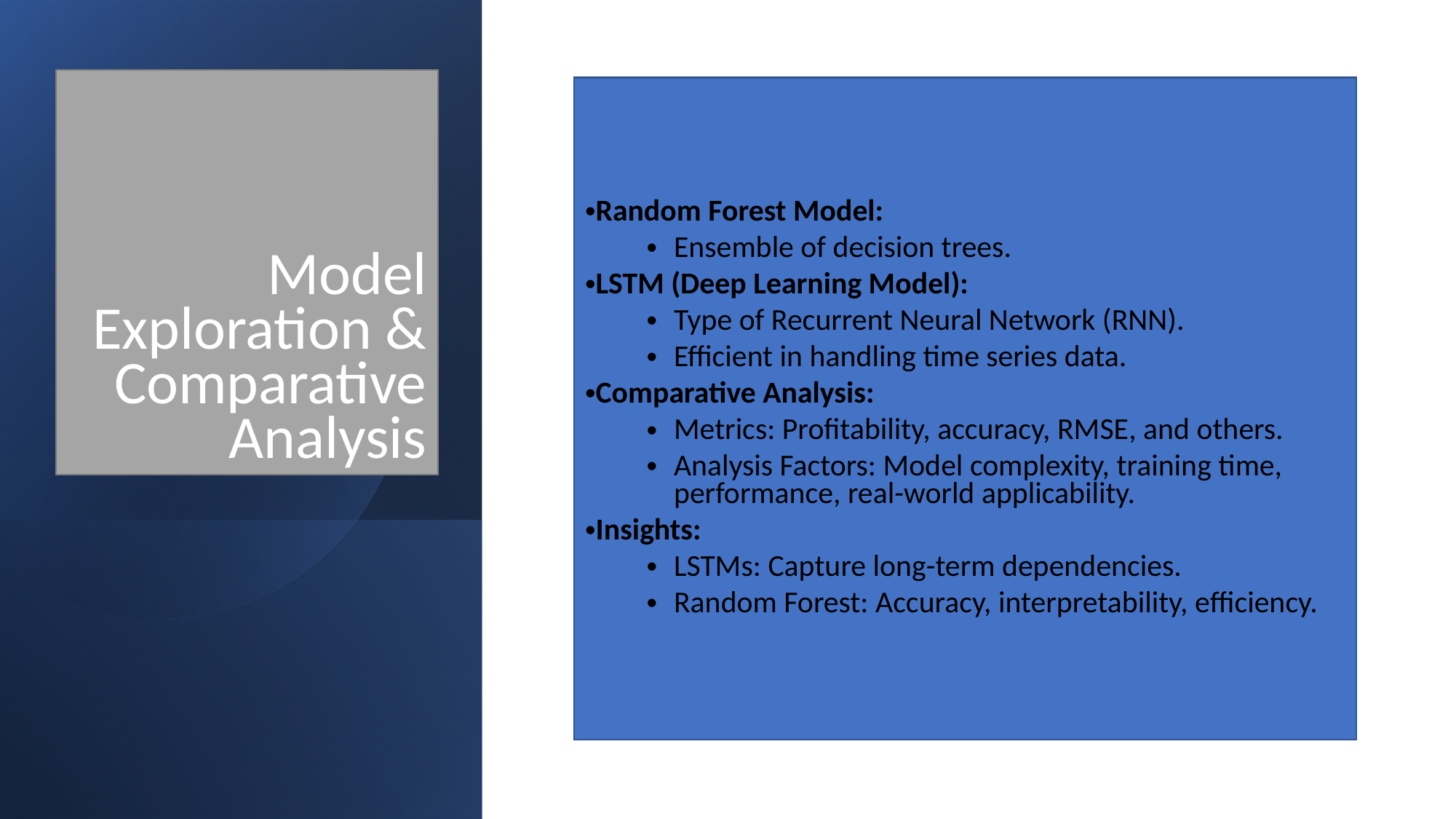

Model Exploration & Comparative Analysis
Random Forest Model:
Ensemble of decision trees.
LSTM (Deep Learning Model):
Type of Recurrent Neural Network (RNN).
Efficient in handling time series data.
Comparative Analysis:
Metrics: Profitability, accuracy, RMSE, and others.
Analysis Factors: Model complexity, training time, performance, real-world applicability.
Insights:
LSTMs: Capture long-term dependencies.
Random Forest: Accuracy, interpretability, efficiency.